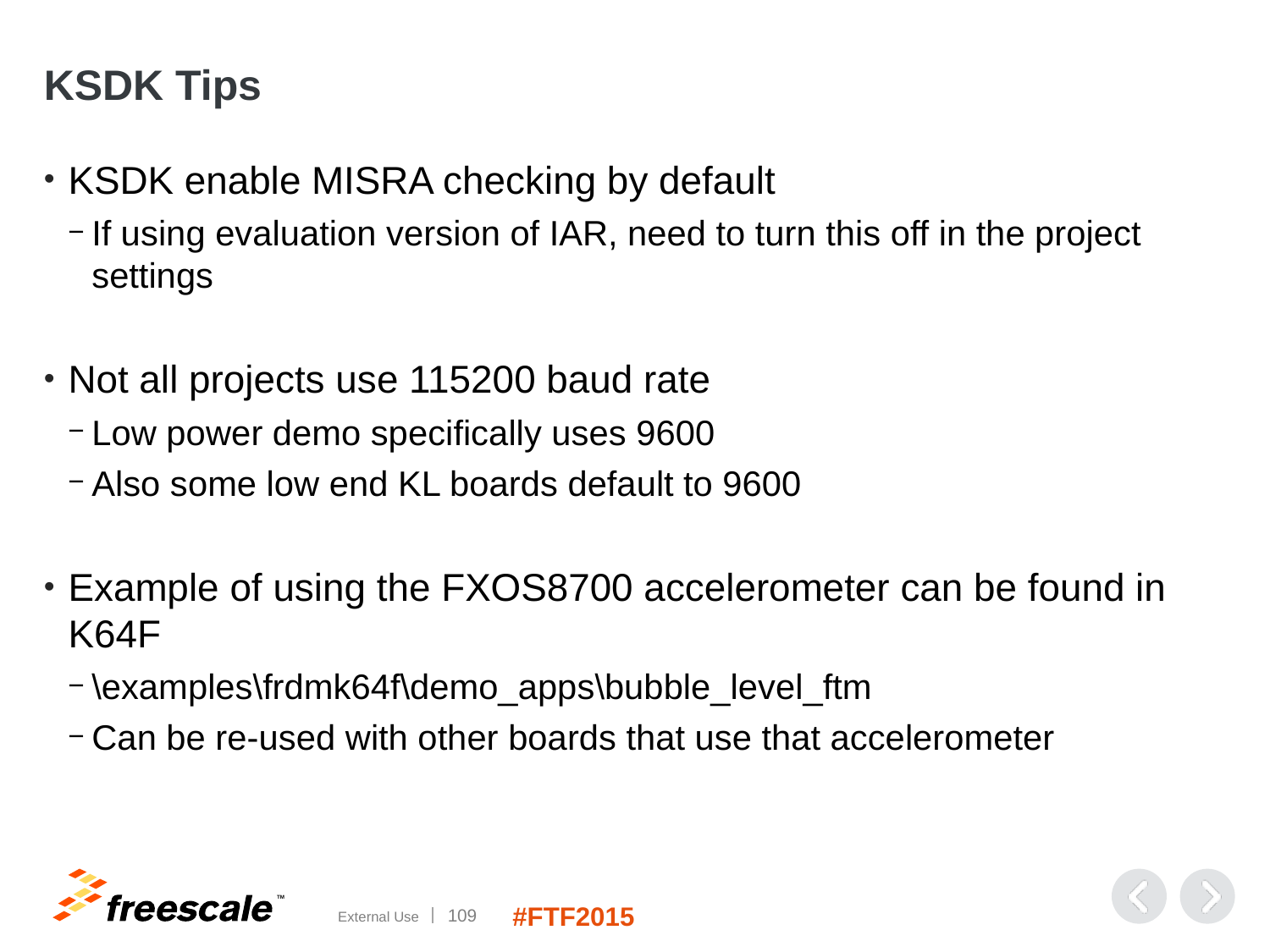

# KSDK Tips
KSDK enable MISRA checking by default
If using evaluation version of IAR, need to turn this off in the project settings

Not all projects use 115200 baud rate
Low power demo specifically uses 9600
Also some low end KL boards default to 9600

Example of using the FXOS8700 accelerometer can be found in K64F
\examples\frdmk64f\demo_apps\bubble_level_ftm
Can be re-used with other boards that use that accelerometer